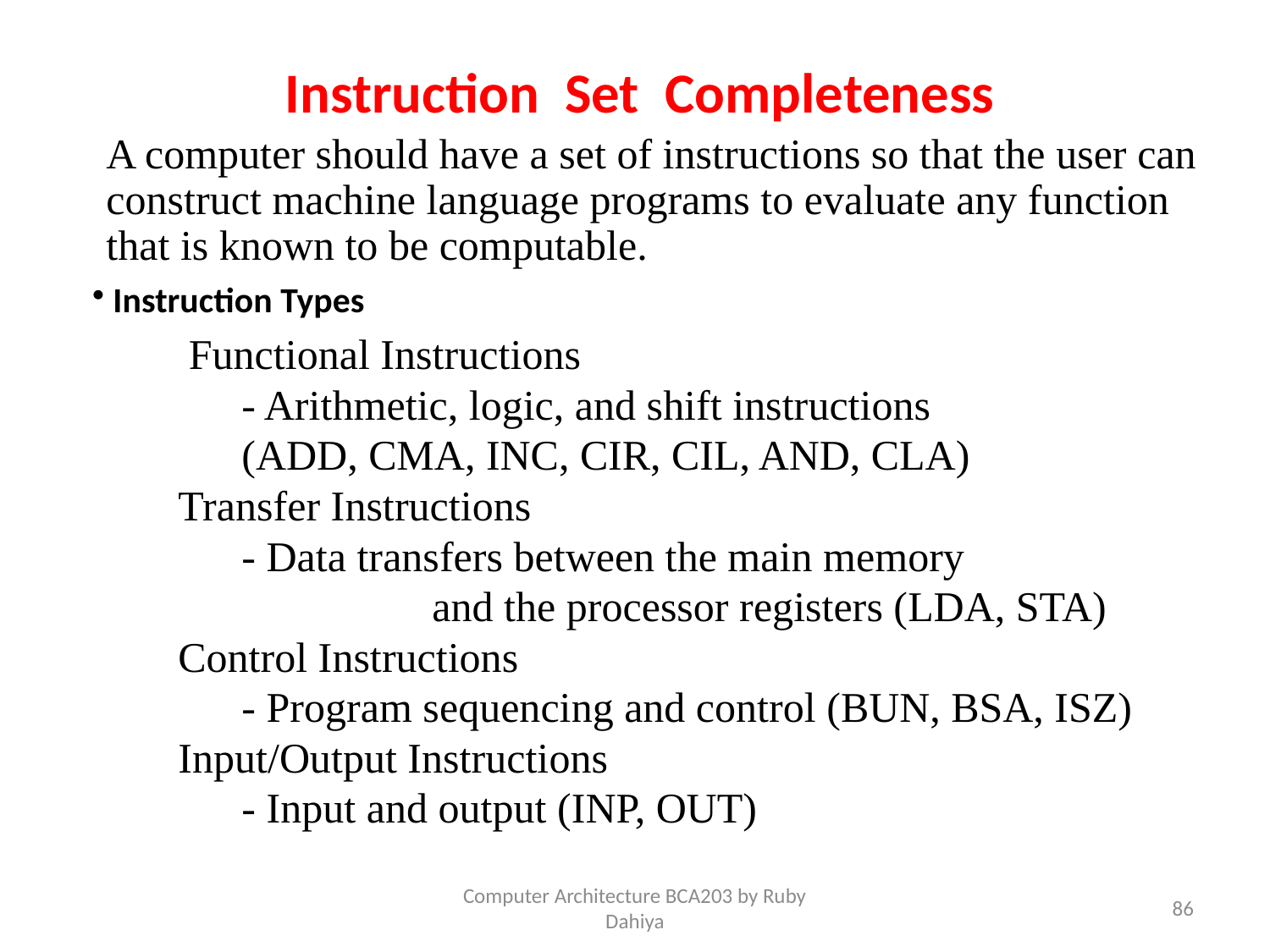

# Instruction  Set  Completeness
A computer should have a set of instructions so that the user can
construct machine language programs to evaluate any function that is known to be computable.

 Instruction Types
 Functional Instructions
      - Arithmetic, logic, and shift instructions
      (ADD, CMA, INC, CIR, CIL, AND, CLA)
Transfer Instructions
      - Data transfers between the main memory
		and the processor registers (LDA, STA)
Control Instructions
      - Program sequencing and control (BUN, BSA, ISZ)
Input/Output Instructions
      - Input and output (INP, OUT)

Computer Architecture BCA203 by Ruby Dahiya
86